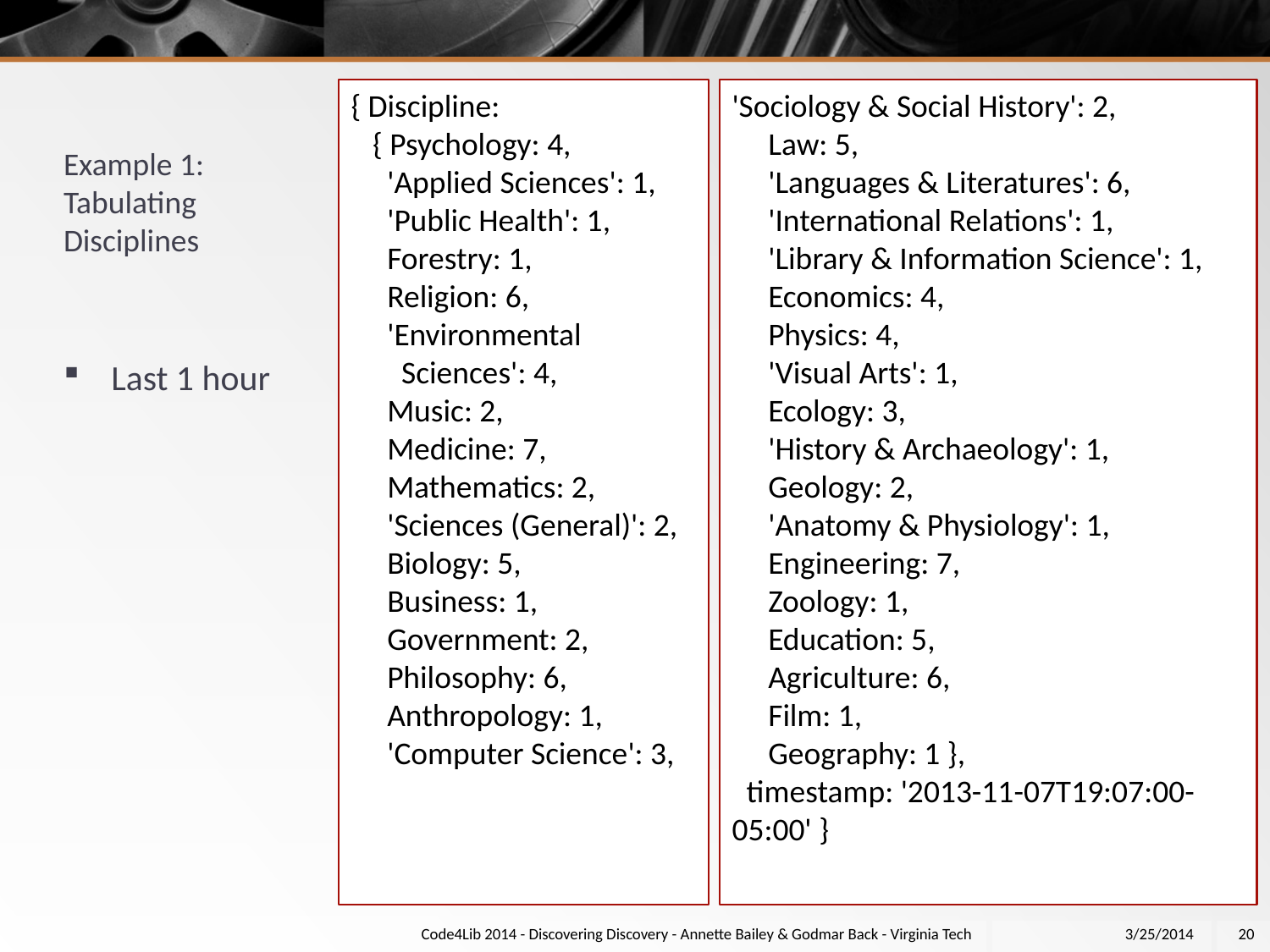

{ Discipline:
   { Psychology: 4,
     'Applied Sciences': 1,
     'Public Health': 1,
     Forestry: 1,
     Religion: 6,
     'Environmental
       Sciences': 4,
     Music: 2,
     Medicine: 7,
     Mathematics: 2,
     'Sciences (General)': 2,
     Biology: 5,
     Business: 1,
     Government: 2,
     Philosophy: 6,
     Anthropology: 1,
     'Computer Science': 3,
'Sociology & Social History': 2,
     Law: 5,
     'Languages & Literatures': 6,
     'International Relations': 1,
     'Library & Information Science': 1,
     Economics: 4,
     Physics: 4,
     'Visual Arts': 1,
     Ecology: 3,
     'History & Archaeology': 1,
     Geology: 2,
     'Anatomy & Physiology': 1,
     Engineering: 7,
     Zoology: 1,
     Education: 5,
     Agriculture: 6,
     Film: 1,
     Geography: 1 },
  timestamp: '2013-11-07T19:07:00-05:00' }
# Example 1: Tabulating Disciplines
Last 1 hour
Code4Lib 2014 - Discovering Discovery - Annette Bailey & Godmar Back - Virginia Tech
3/25/2014
20